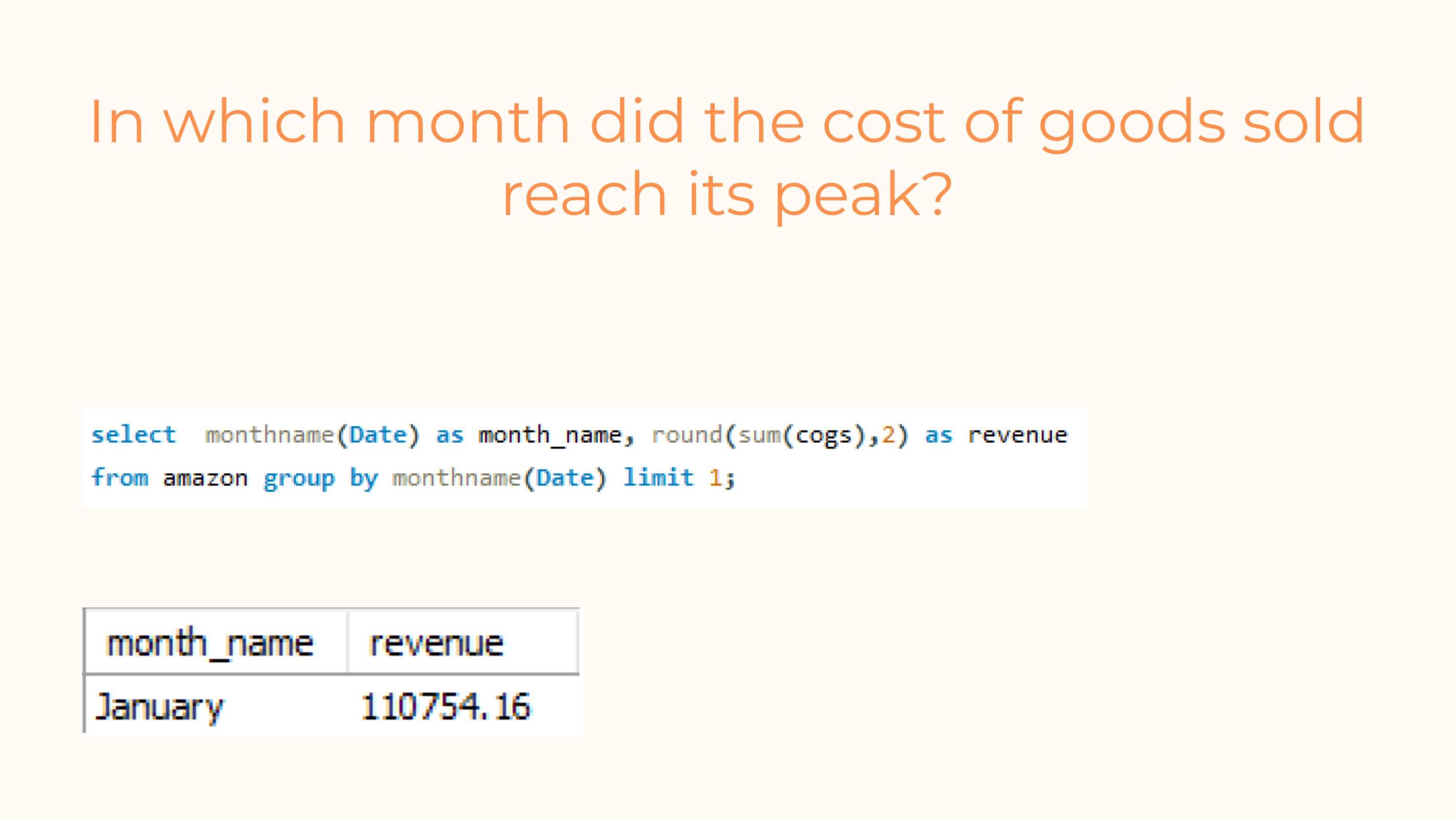

In which month did the cost of goods sold reach its peak?